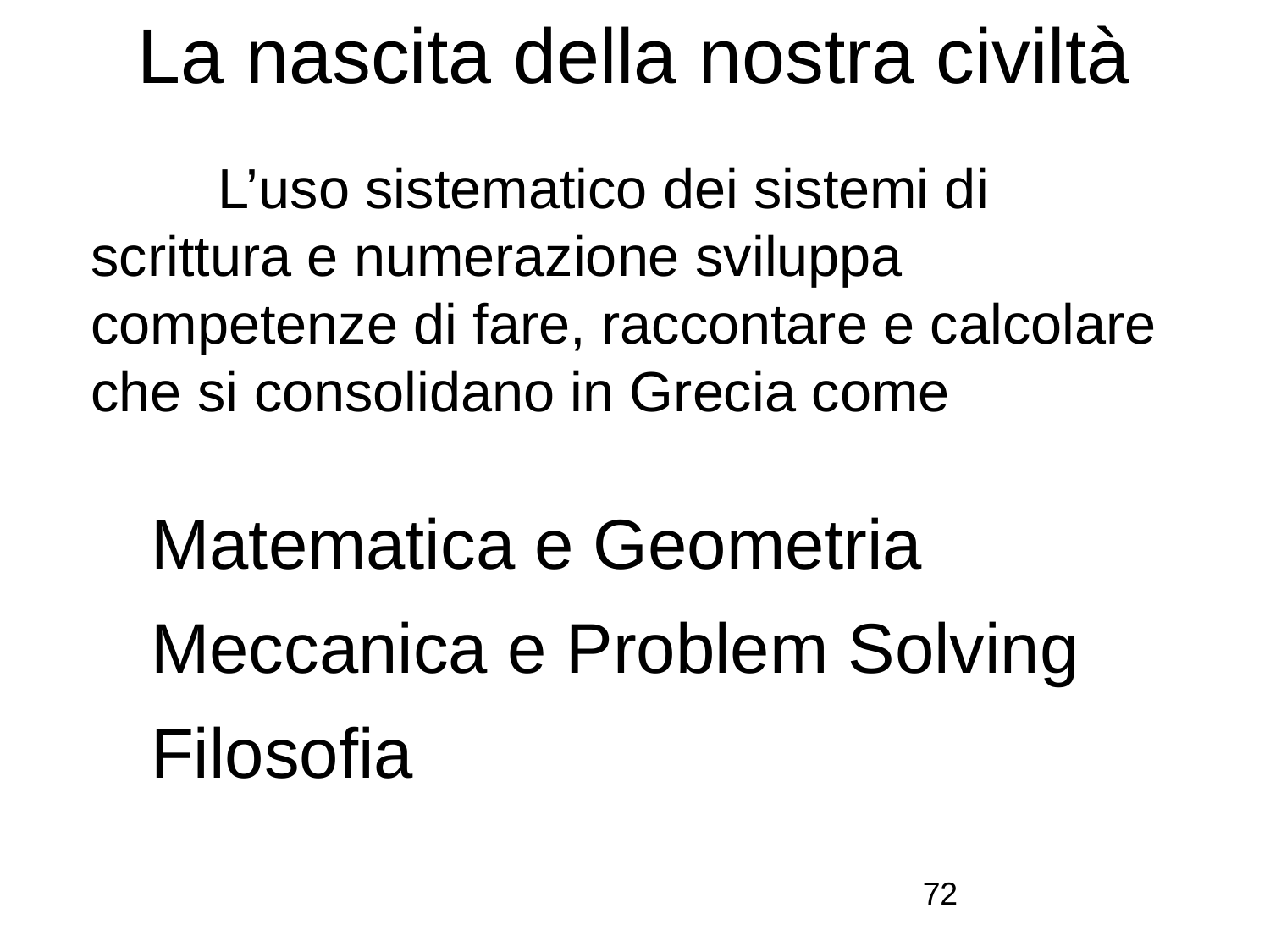

# La nascita della nostra civiltà
	L’uso sistematico dei sistemi di scrittura e numerazione sviluppa competenze di fare, raccontare e calcolare che si consolidano in Grecia come

Matematica e Geometria
Meccanica e Problem Solving
Filosofia

72